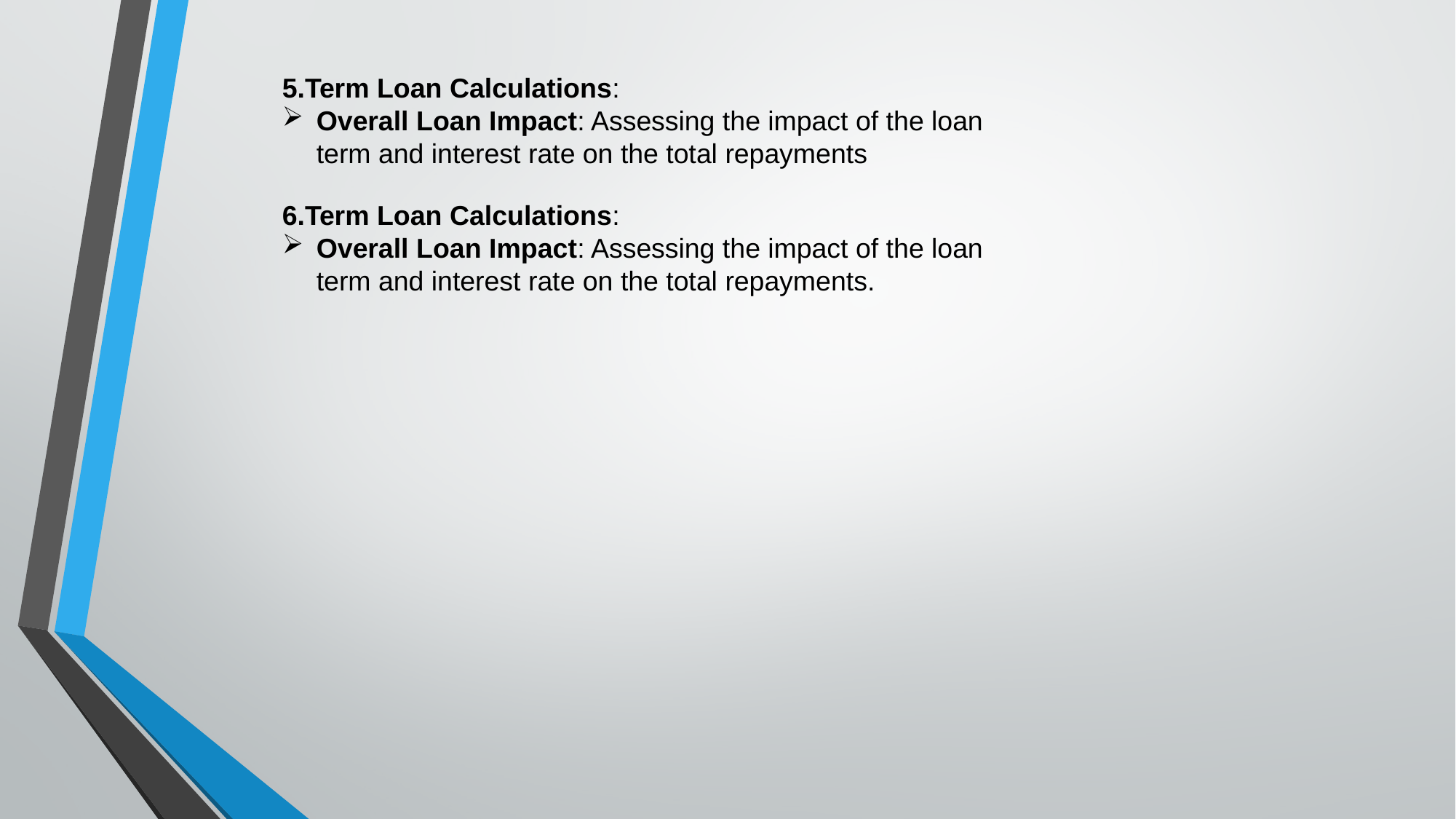

5.Term Loan Calculations:
Overall Loan Impact: Assessing the impact of the loan term and interest rate on the total repayments
6.Term Loan Calculations:
Overall Loan Impact: Assessing the impact of the loan term and interest rate on the total repayments.